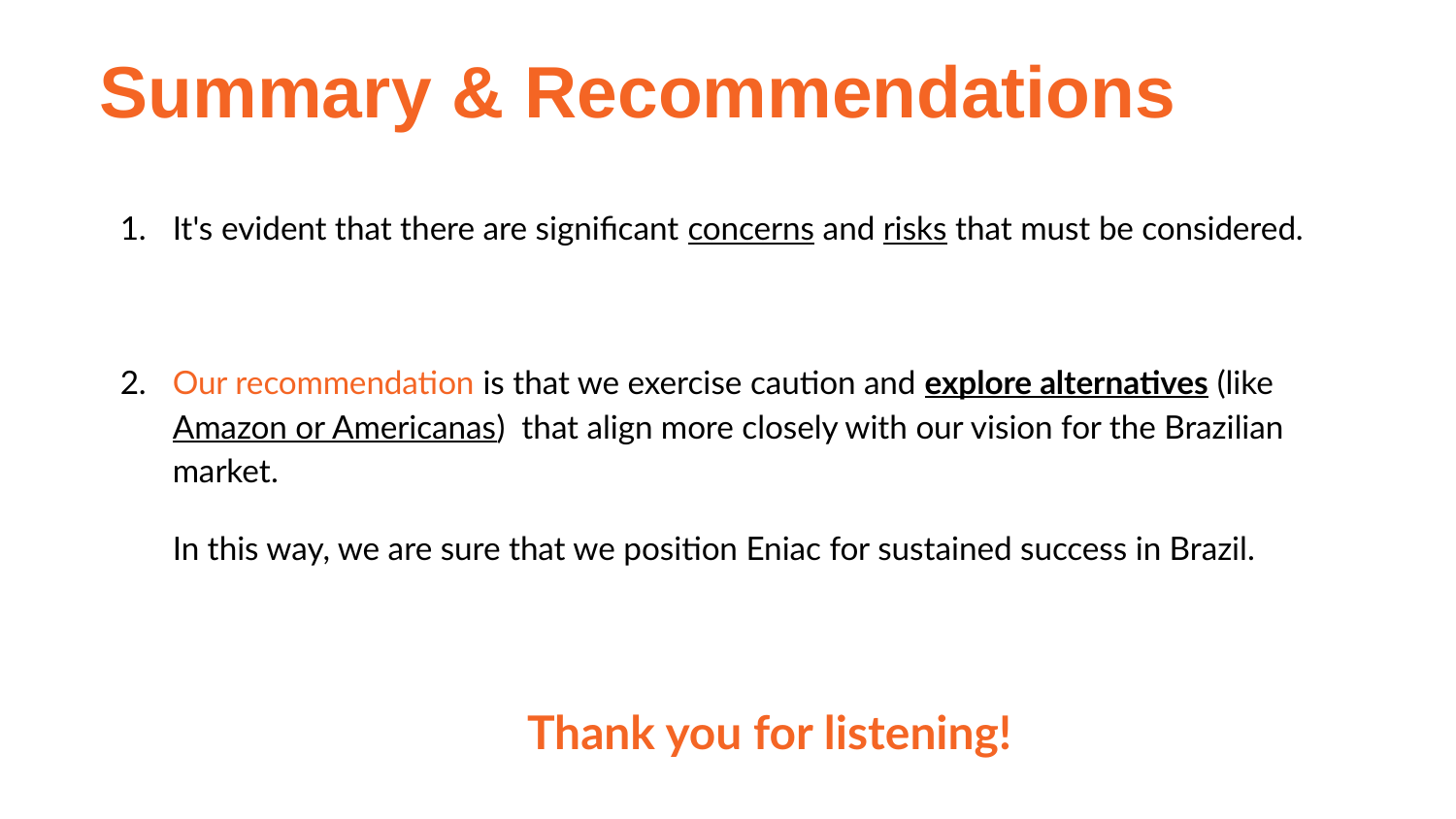

Summary & Recommendations
It's evident that there are significant concerns and risks that must be considered.

Our recommendation is that we exercise caution and explore alternatives (like Amazon or Americanas)  that align more closely with our vision for the Brazilian market.
In this way, we are sure that we position Eniac for sustained success in Brazil.

Thank you for listening!